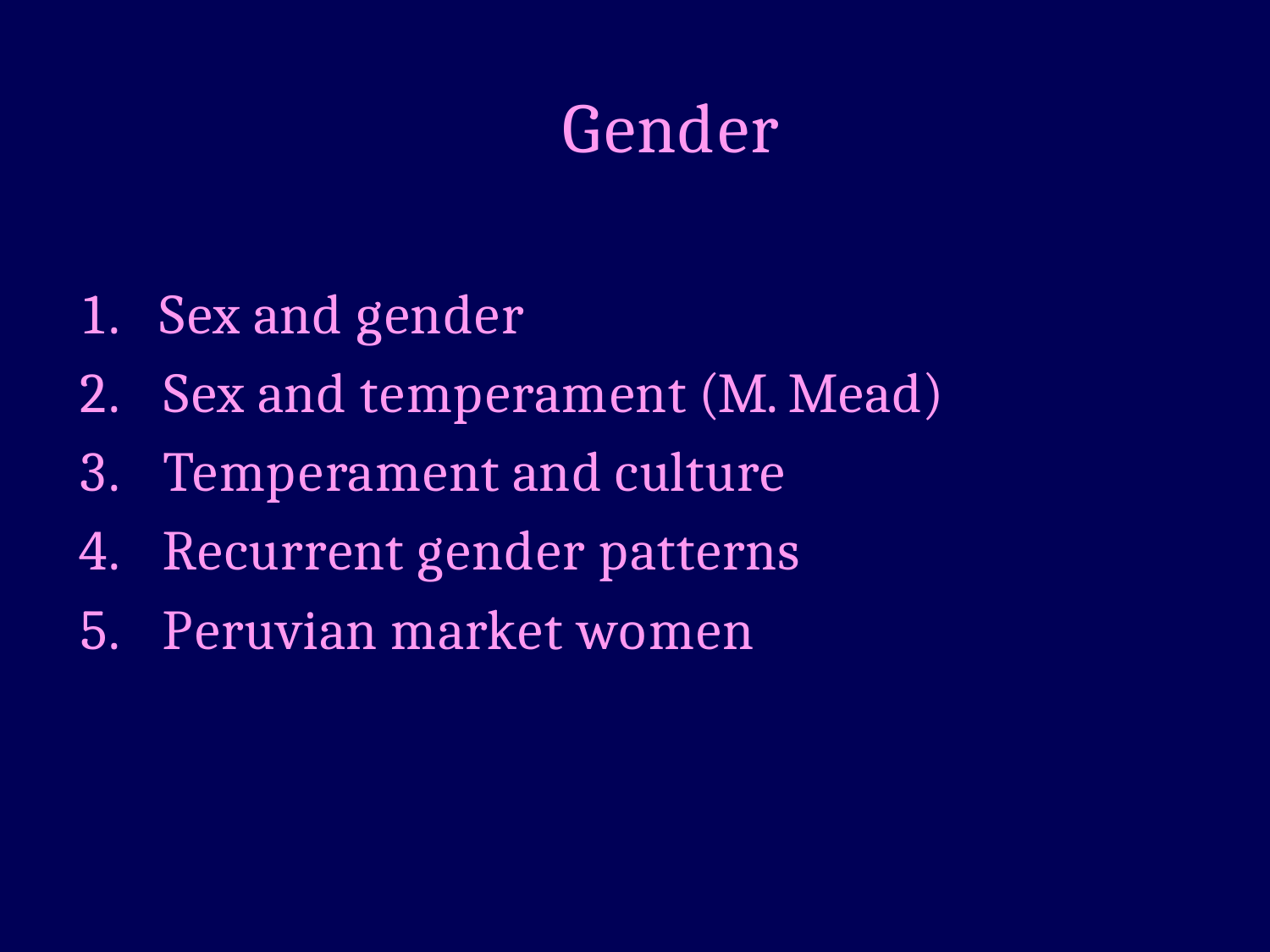

Gender

1.   Sex and gender
Sex and temperament (M. Mead)
Temperament and culture
Recurrent gender patterns
Peruvian market women